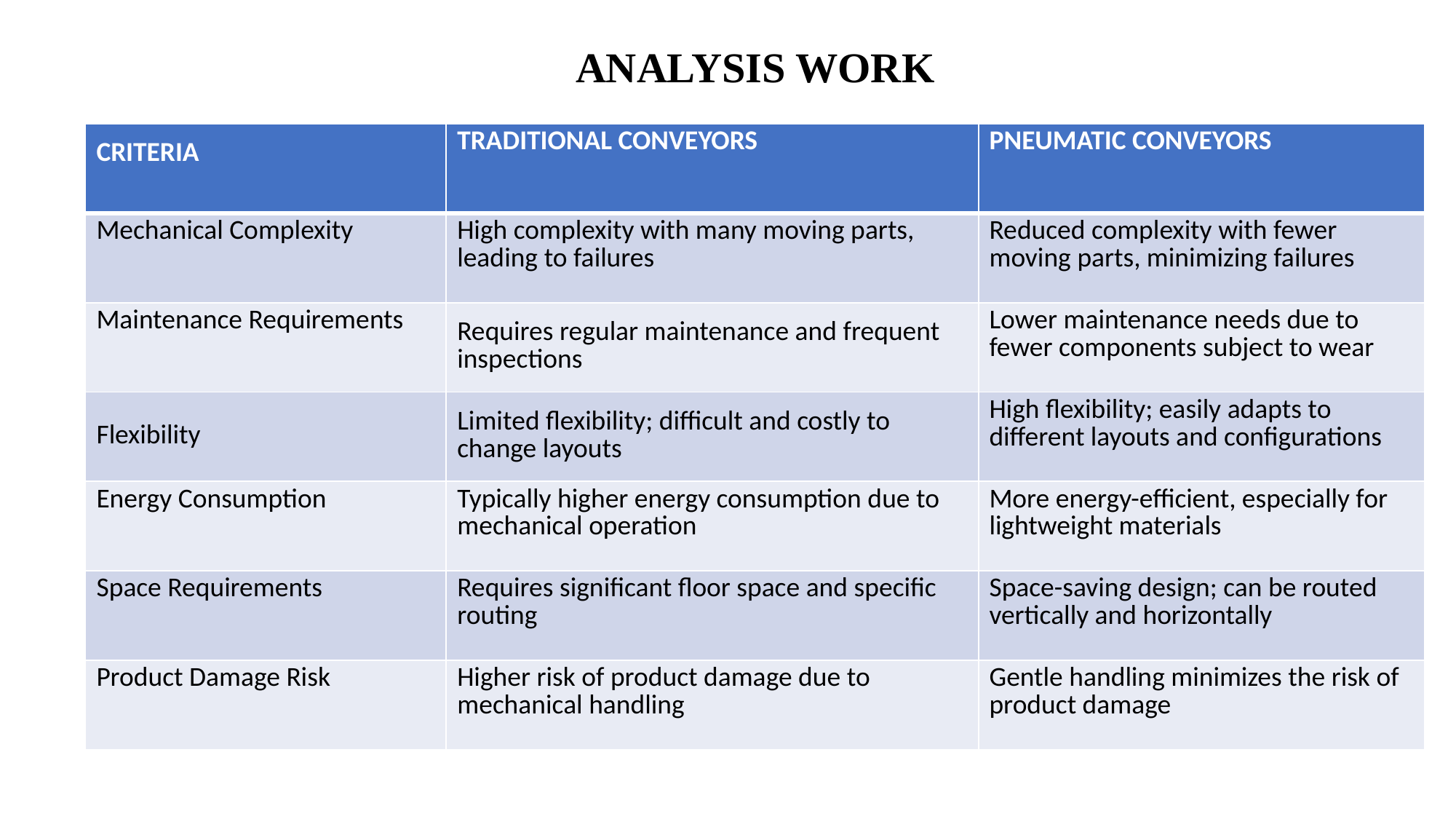

# ANALYSIS WORK
| CRITERIA | TRADITIONAL CONVEYORS | PNEUMATIC CONVEYORS |
| --- | --- | --- |
| Mechanical Complexity | High complexity with many moving parts, leading to failures | Reduced complexity with fewer moving parts, minimizing failures |
| Maintenance Requirements | Requires regular maintenance and frequent inspections | Lower maintenance needs due to fewer components subject to wear |
| Flexibility | Limited flexibility; difficult and costly to change layouts | High flexibility; easily adapts to different layouts and configurations |
| Energy Consumption | Typically higher energy consumption due to mechanical operation | More energy-efficient, especially for lightweight materials |
| Space Requirements | Requires significant floor space and specific routing | Space-saving design; can be routed vertically and horizontally |
| Product Damage Risk | Higher risk of product damage due to mechanical handling | Gentle handling minimizes the risk of product damage |